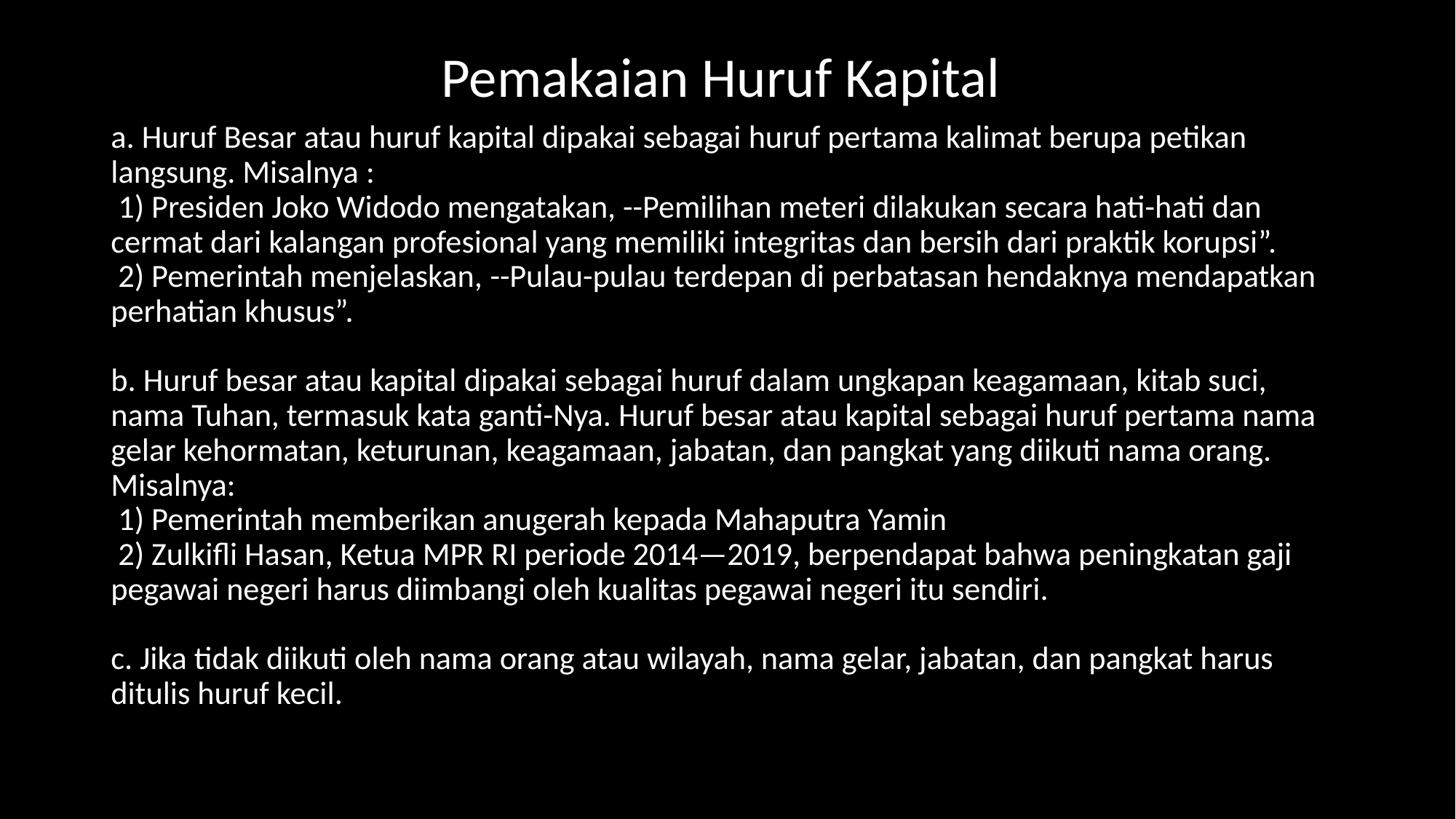

# Pemakaian Huruf Kapital
a. Huruf Besar atau huruf kapital dipakai sebagai huruf pertama kalimat berupa petikan langsung. Misalnya :
 1) Presiden Joko Widodo mengatakan, --Pemilihan meteri dilakukan secara hati-hati dan cermat dari kalangan profesional yang memiliki integritas dan bersih dari praktik korupsi”.
 2) Pemerintah menjelaskan, --Pulau-pulau terdepan di perbatasan hendaknya mendapatkan perhatian khusus”.
b. Huruf besar atau kapital dipakai sebagai huruf dalam ungkapan keagamaan, kitab suci, nama Tuhan, termasuk kata ganti-Nya. Huruf besar atau kapital sebagai huruf pertama nama gelar kehormatan, keturunan, keagamaan, jabatan, dan pangkat yang diikuti nama orang. Misalnya:
 1) Pemerintah memberikan anugerah kepada Mahaputra Yamin
 2) Zulkifli Hasan, Ketua MPR RI periode 2014—2019, berpendapat bahwa peningkatan gaji pegawai negeri harus diimbangi oleh kualitas pegawai negeri itu sendiri.
c. Jika tidak diikuti oleh nama orang atau wilayah, nama gelar, jabatan, dan pangkat harus ditulis huruf kecil.